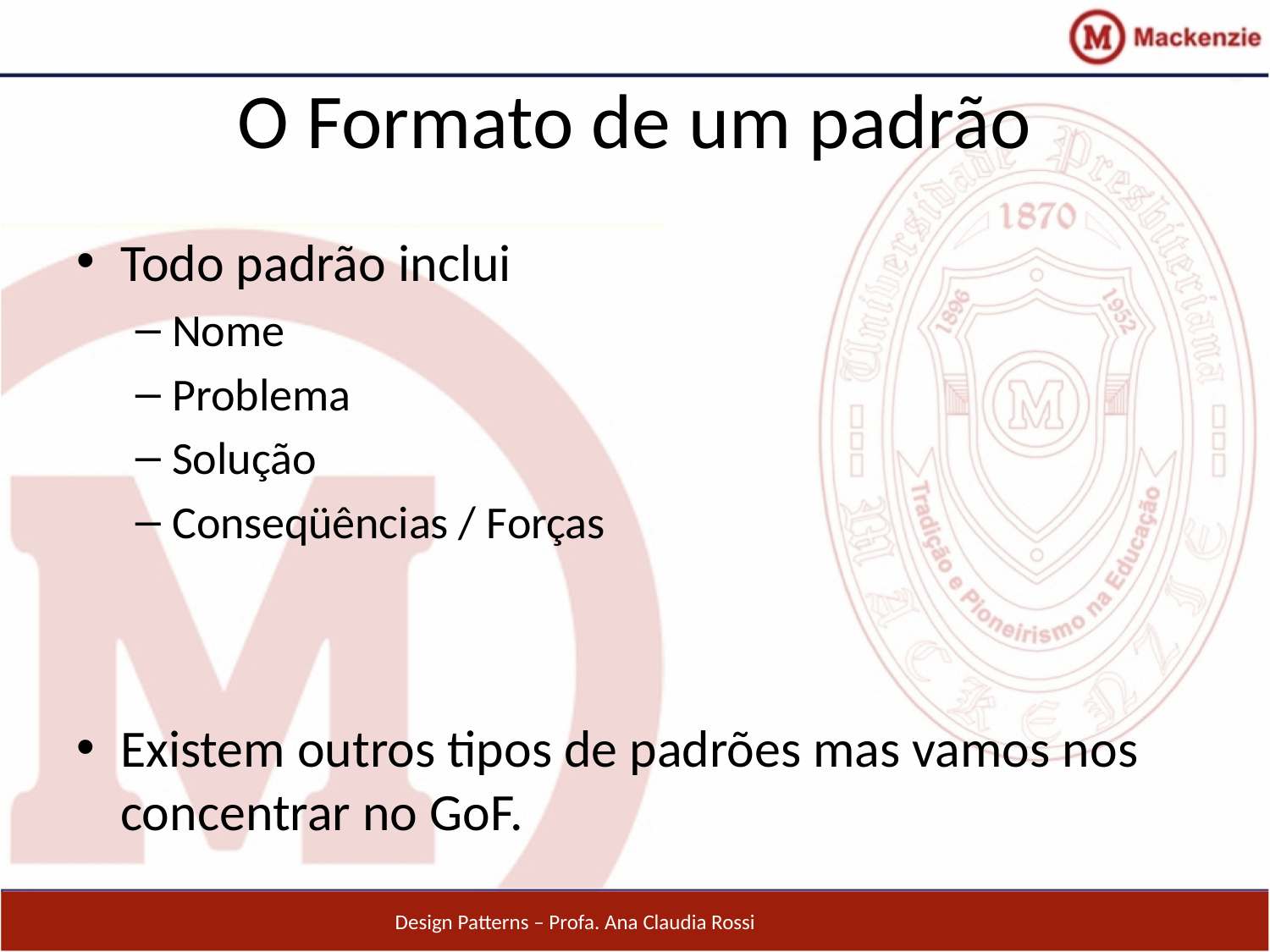

# O Formato de um padrão
Todo padrão inclui
Nome
Problema
Solução
Conseqüências / Forças

Existem outros tipos de padrões mas vamos nos concentrar no GoF.
Design Patterns – Profa. Ana Claudia Rossi